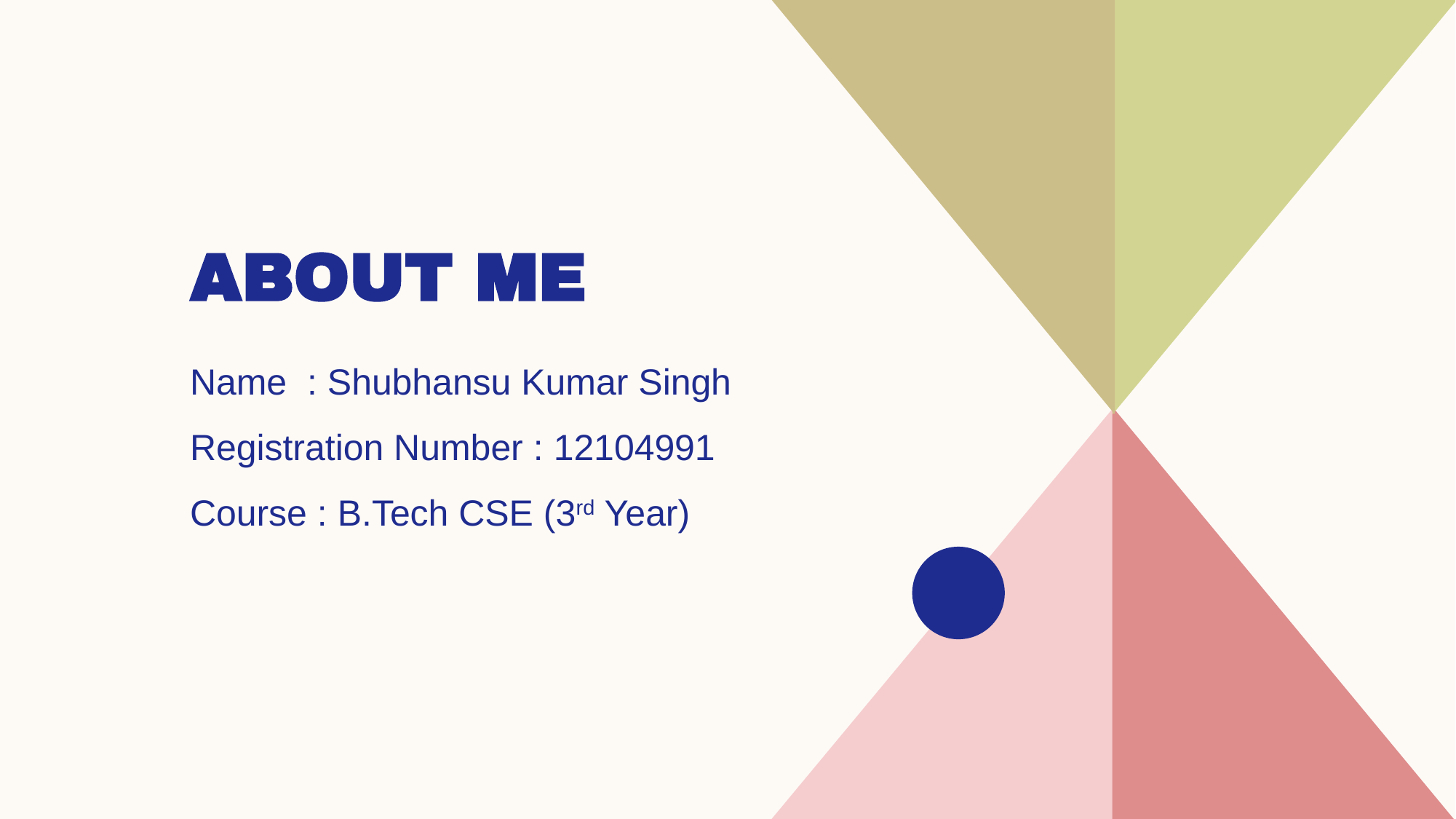

# About Me
Name  : Shubhansu Kumar Singh
Registration Number : 12104991
Course : B.Tech CSE (3rd Year)